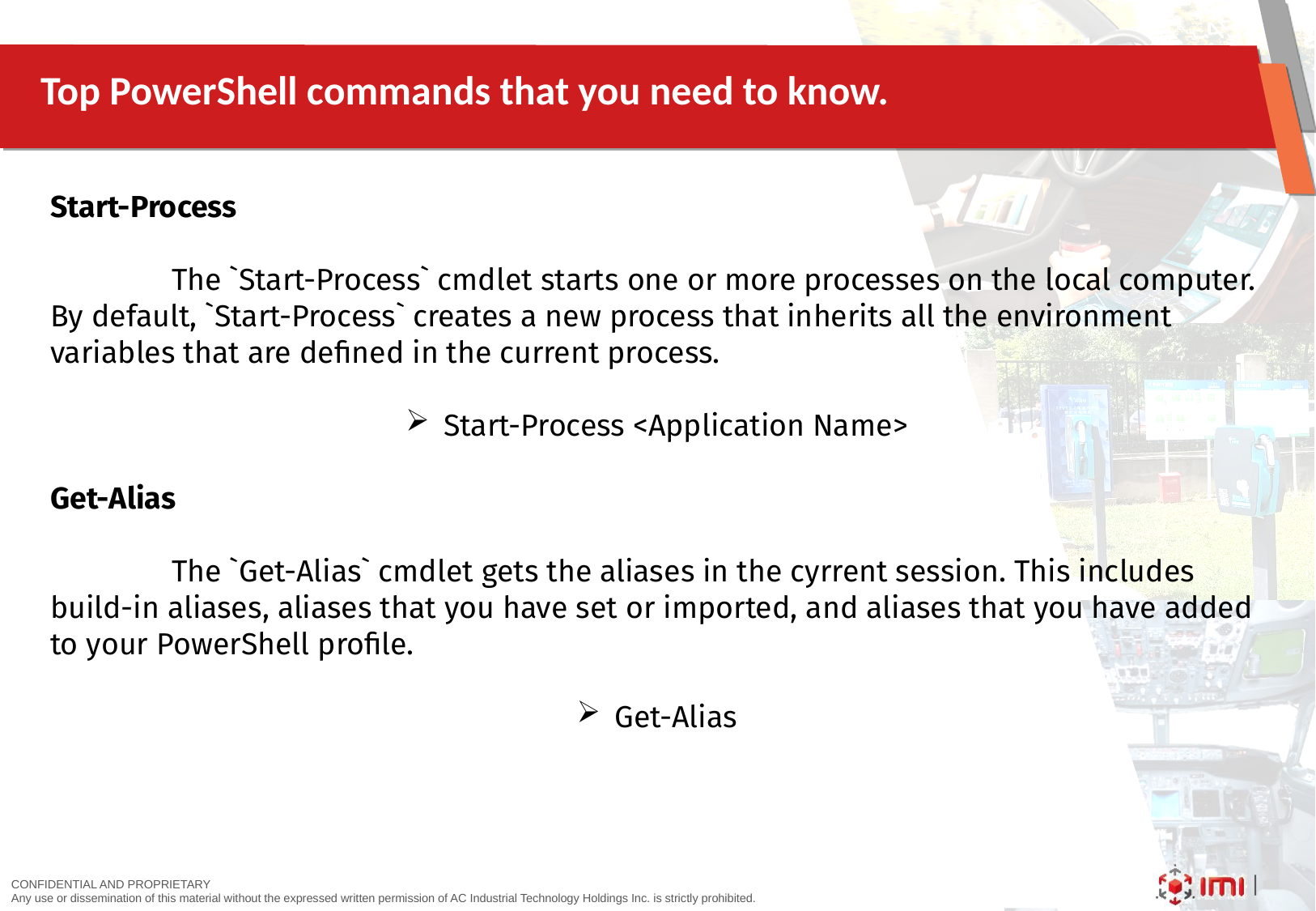

# Top PowerShell commands that you need to know.
Start-Process

	The `Start-Process` cmdlet starts one or more processes on the local computer. By default, `Start-Process` creates a new process that inherits all the environment variables that are defined in the current process.

Start-Process <Application Name>

Get-Alias

	The `Get-Alias` cmdlet gets the aliases in the cyrrent session. This includes build-in aliases, aliases that you have set or imported, and aliases that you have added to your PowerShell profile.

Get-Alias